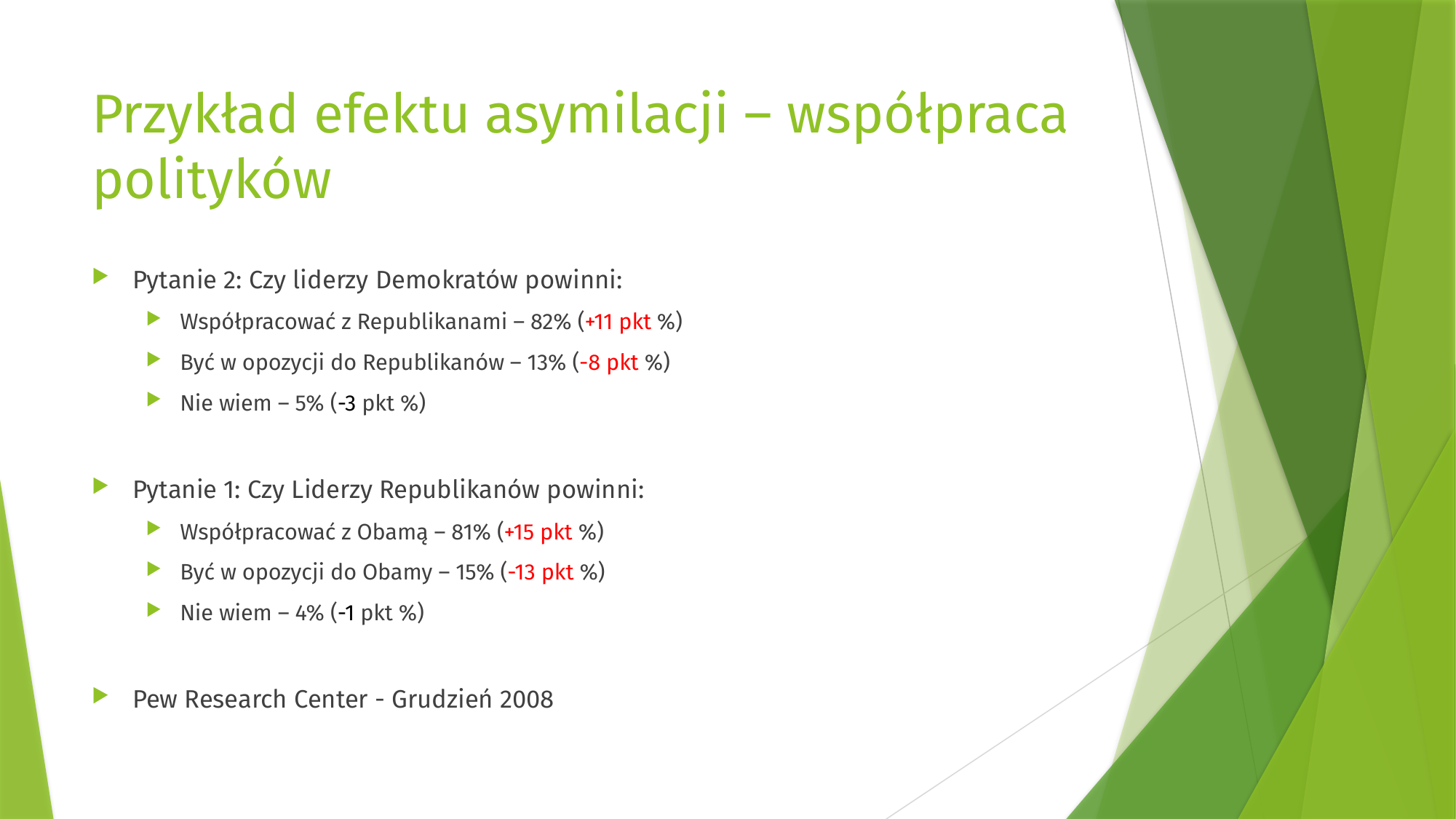

# Przykład efektu asymilacji – współpraca polityków
Pytanie 2: Czy liderzy Demokratów powinni:
Współpracować z Republikanami – 82% (+11 pkt %)
Być w opozycji do Republikanów – 13% (-8 pkt %)
Nie wiem – 5% (-3 pkt %)

Pytanie 1: Czy Liderzy Republikanów powinni:
Współpracować z Obamą – 81% (+15 pkt %)
Być w opozycji do Obamy – 15% (-13 pkt %)
Nie wiem – 4% (-1 pkt %)

Pew Research Center - Grudzień 2008